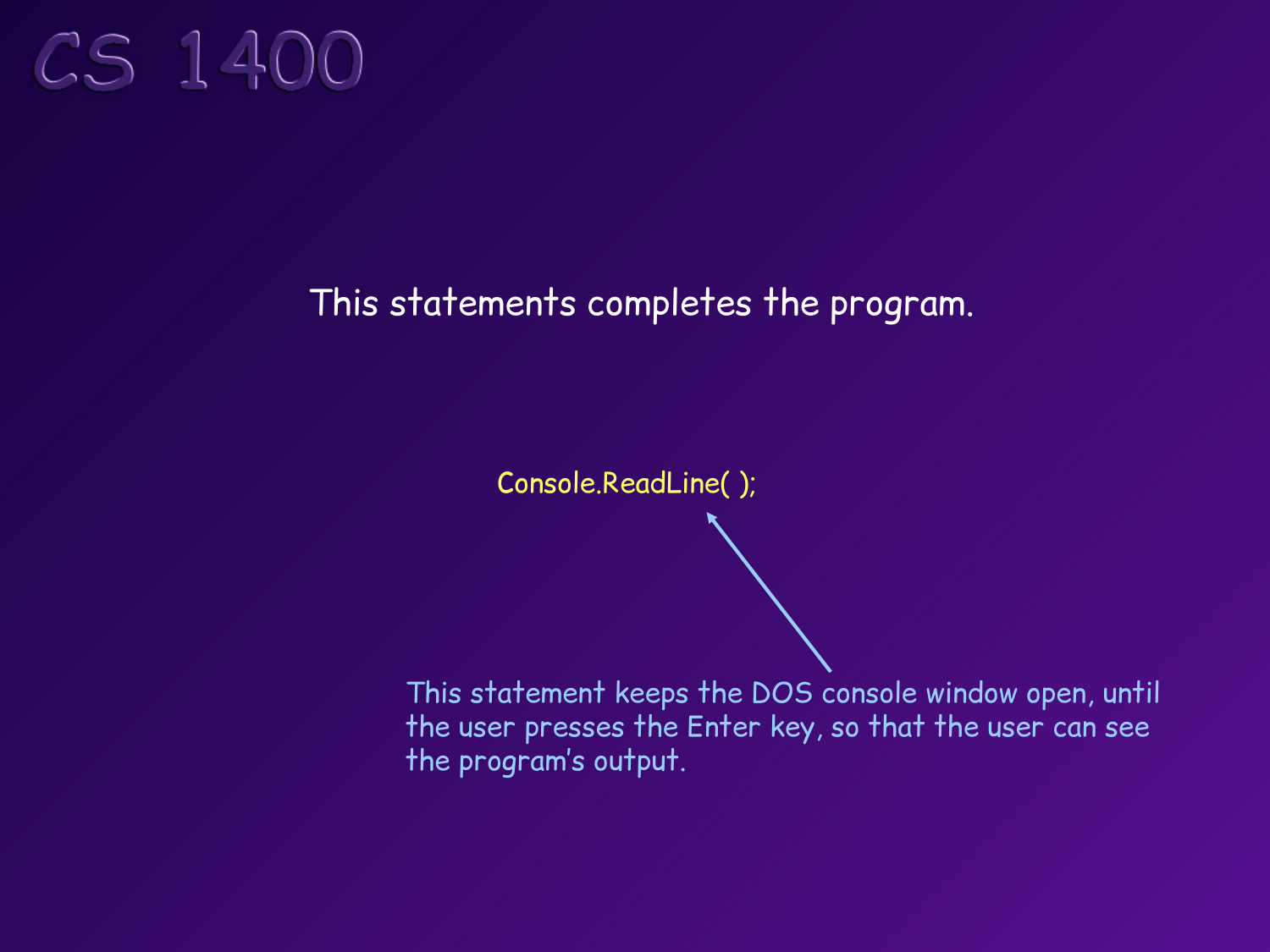

This statements completes the program.
Console.ReadLine( );

This statement keeps the DOS console window open, until
the user presses the Enter key, so that the user can see
the program’s output.